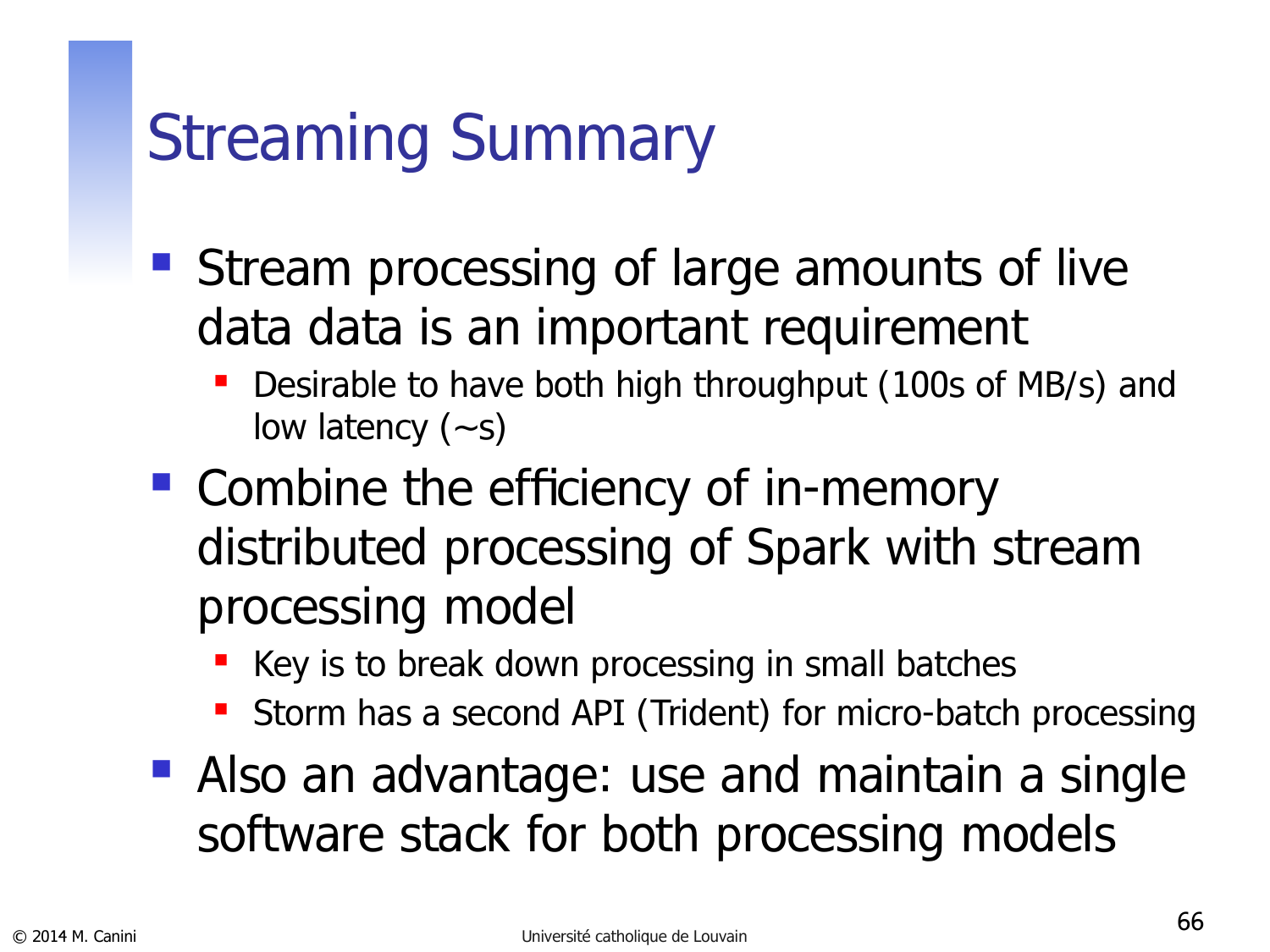

# Streaming Summary
Stream processing of large amounts of live data data is an important requirement
Desirable to have both high throughput (100s of MB/s) and low latency (~s)
Combine the efficiency of in-memory distributed processing of Spark with stream processing model
Key is to break down processing in small batches
Storm has a second API (Trident) for micro-batch processing
Also an advantage: use and maintain a single software stack for both processing models
66
Université catholique de Louvain